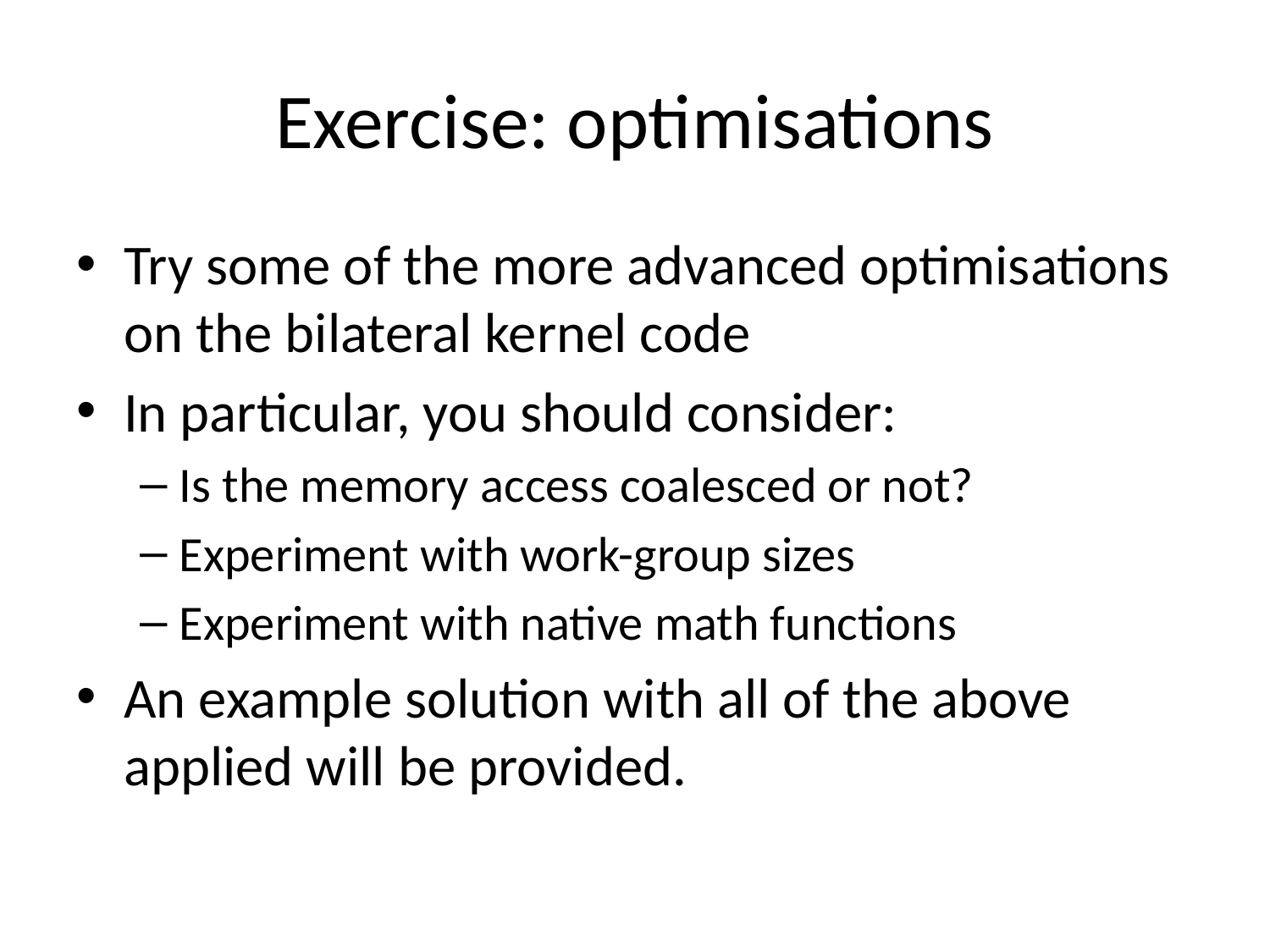

# Exercise: optimisations
Try some of the more advanced optimisations on the bilateral kernel code
In particular, you should consider:
Is the memory access coalesced or not?
Experiment with work-group sizes
Experiment with native math functions
An example solution with all of the above applied will be provided.